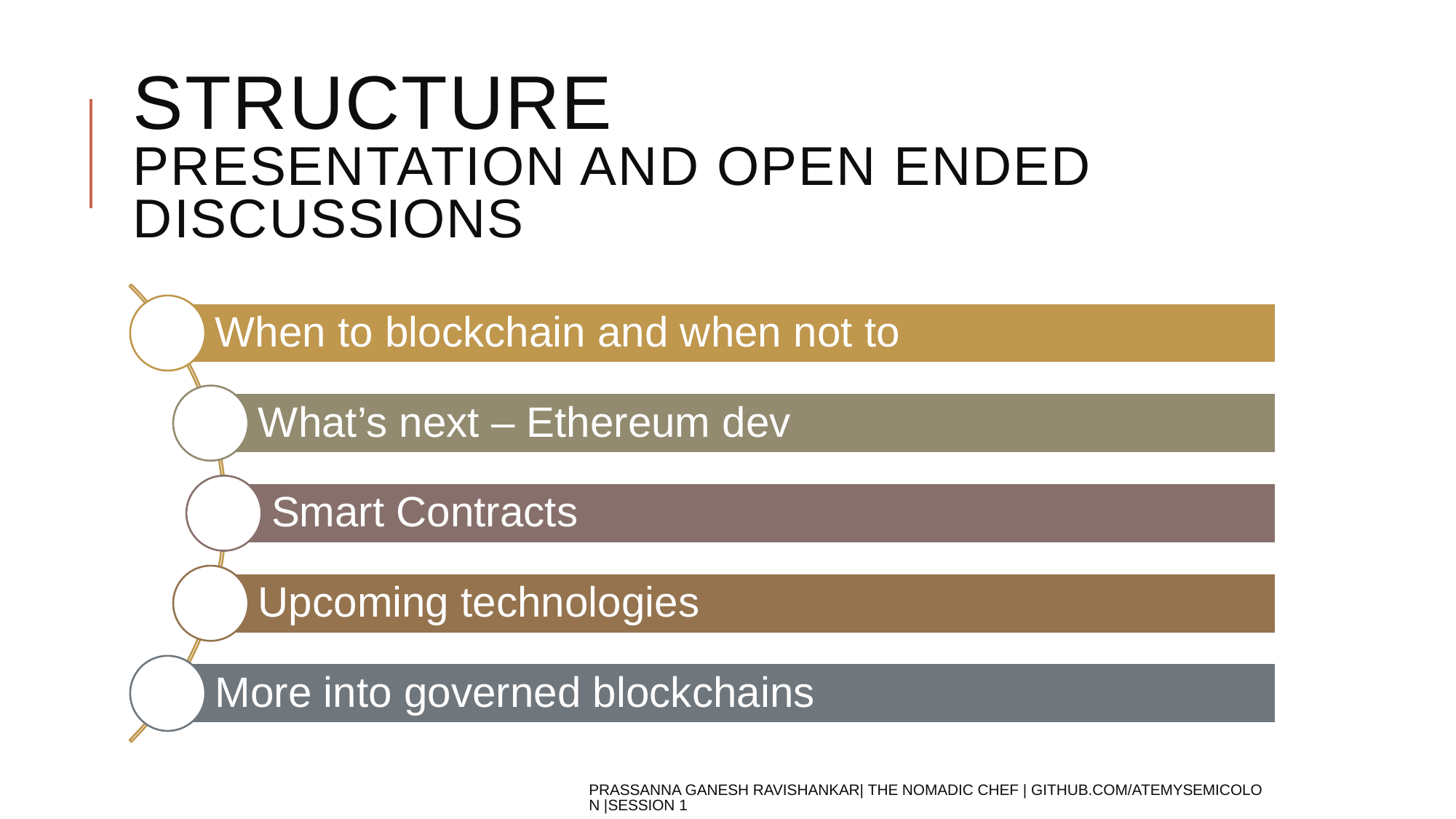

# Structure Presentation and open ended discussions
When to blockchain and when not to
What’s next – Ethereum dev
Smart Contracts
Upcoming technologies
More into governed blockchains
Prassanna Ganesh Ravishankar| The nomadic Chef | github.com/atemysemicolon |Session 1